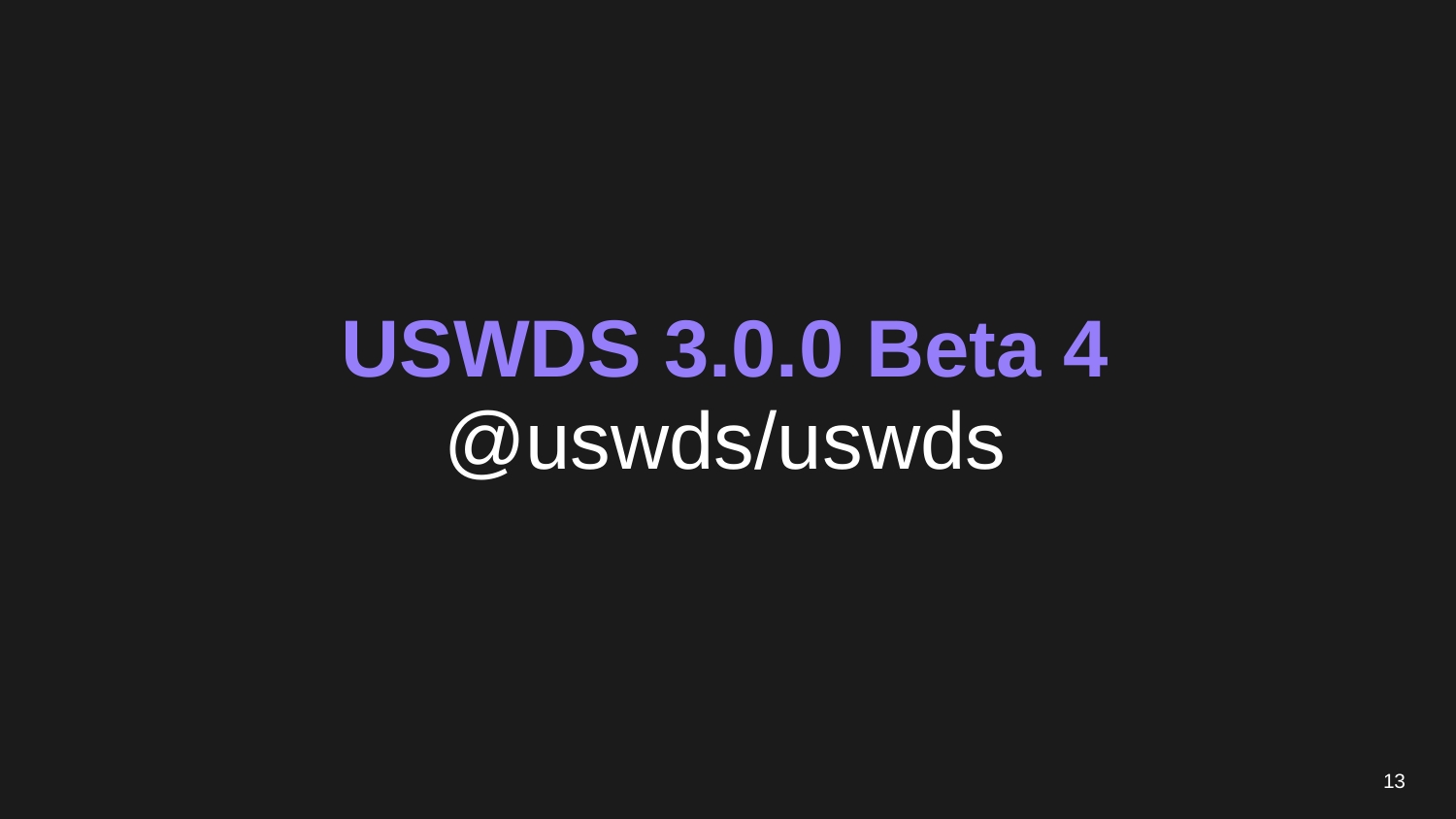

# USWDS 3.0.0 Beta 4 @uswds/uswds
13